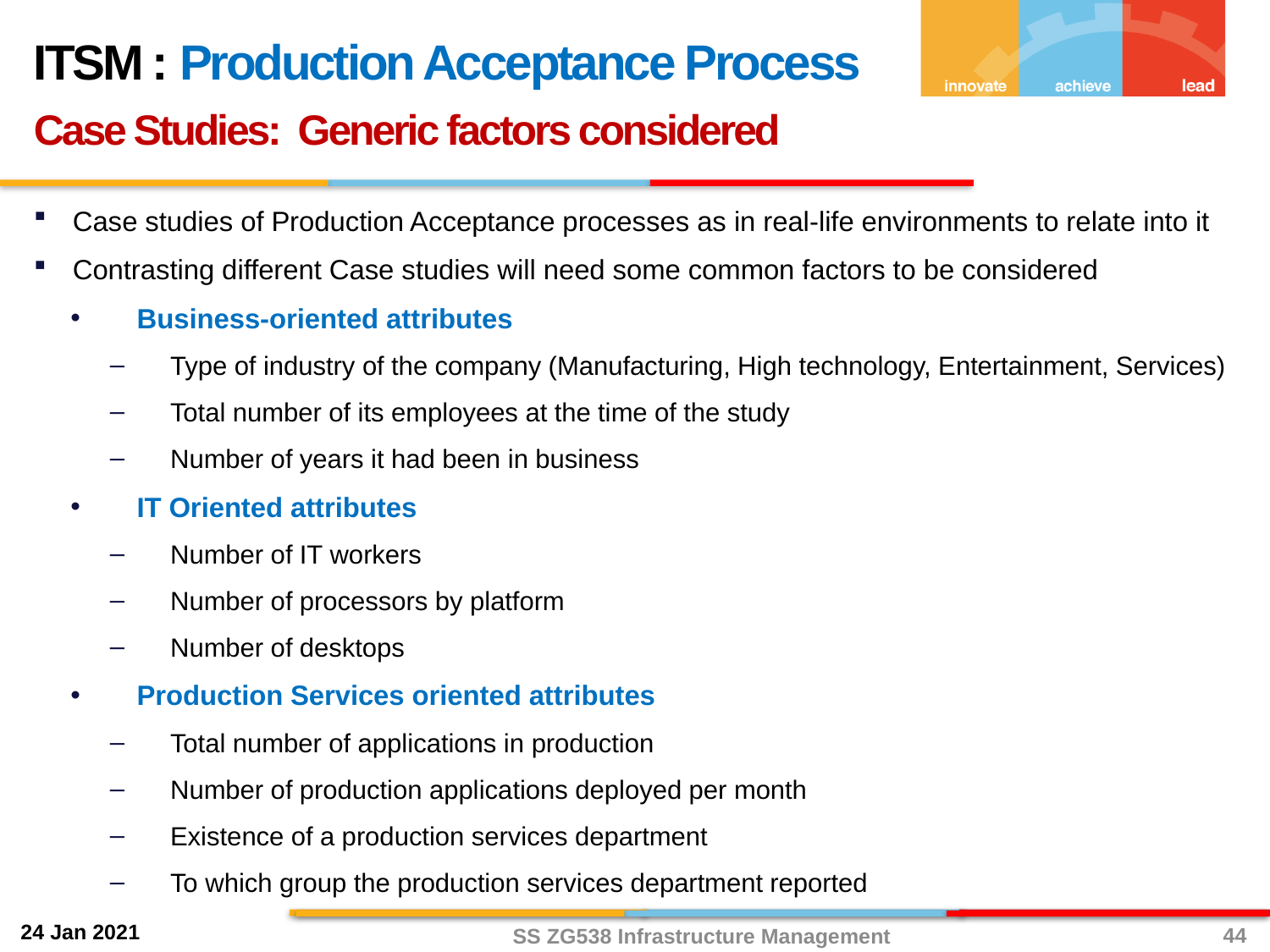

ITSM : Production Acceptance Process
Case Studies:  Generic factors considered
Case studies of Production Acceptance processes as in real-life environments to relate into it
Contrasting different Case studies will need some common factors to be considered
Business-oriented attributes
Type of industry of the company (Manufacturing, High technology, Entertainment, Services)
Total number of its employees at the time of the study
Number of years it had been in business
IT Oriented attributes
Number of IT workers
Number of processors by platform
Number of desktops
Production Services oriented attributes
Total number of applications in production
Number of production applications deployed per month
Existence of a production services department
To which group the production services department reported
44
SS ZG538 Infrastructure Management